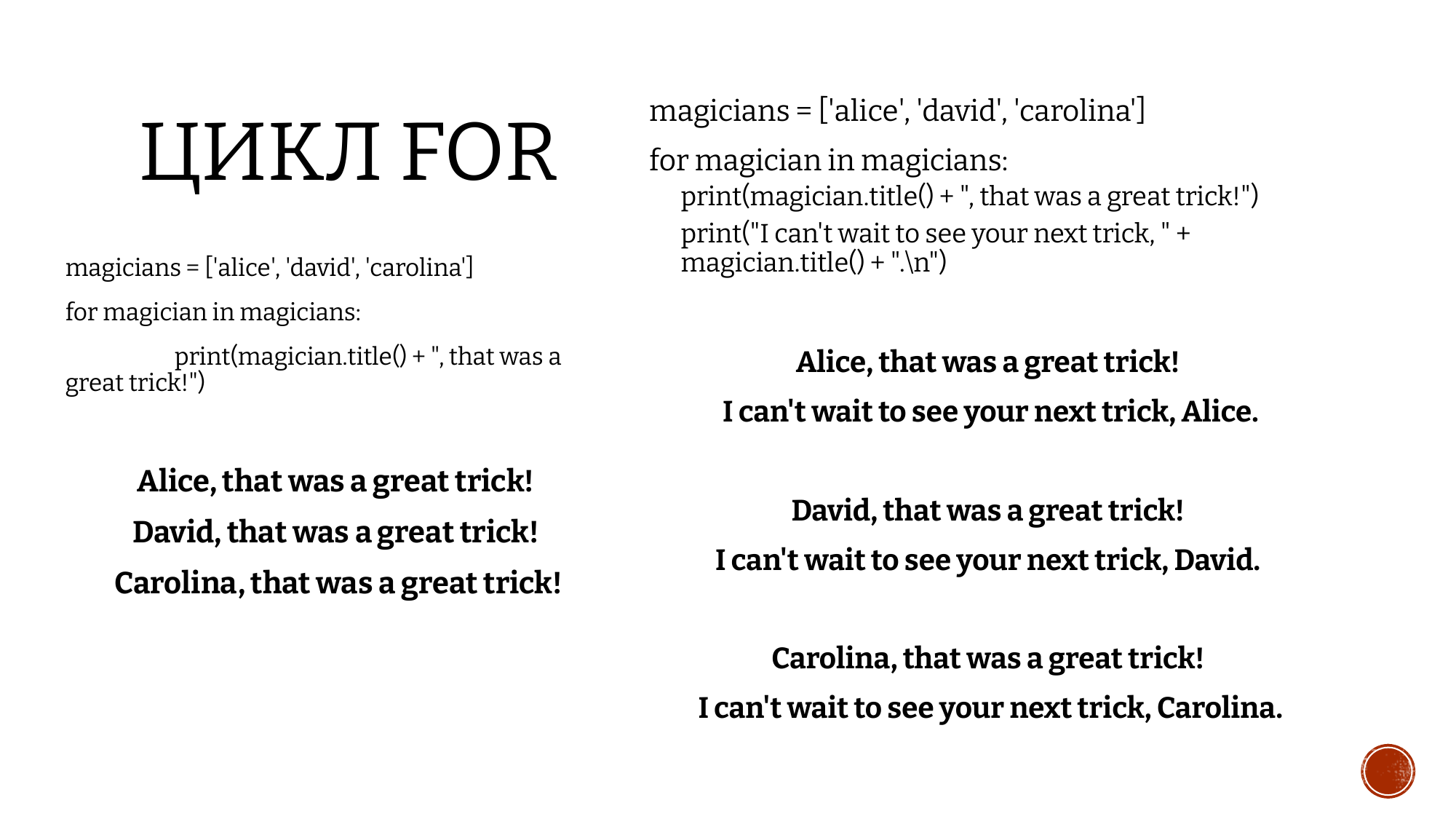

# Цикл for
magicians = ['alice', 'david', 'carolina']
for magician in magicians:
print(magician.title() + ", that was a great trick!")
print("I can't wait to see your next trick, " + magician.title() + ".\n")

Alice, that was a great trick!
I can't wait to see your next trick, Alice.

David, that was a great trick!
I can't wait to see your next trick, David.

Carolina, that was a great trick!
I can't wait to see your next trick, Carolina.
magicians = ['alice', 'david', 'carolina']
for magician in magicians:
	print(magician.title() + ", that was a great trick!")

Alice, that was a great trick!
David, that was a great trick!
Carolina, that was a great trick!